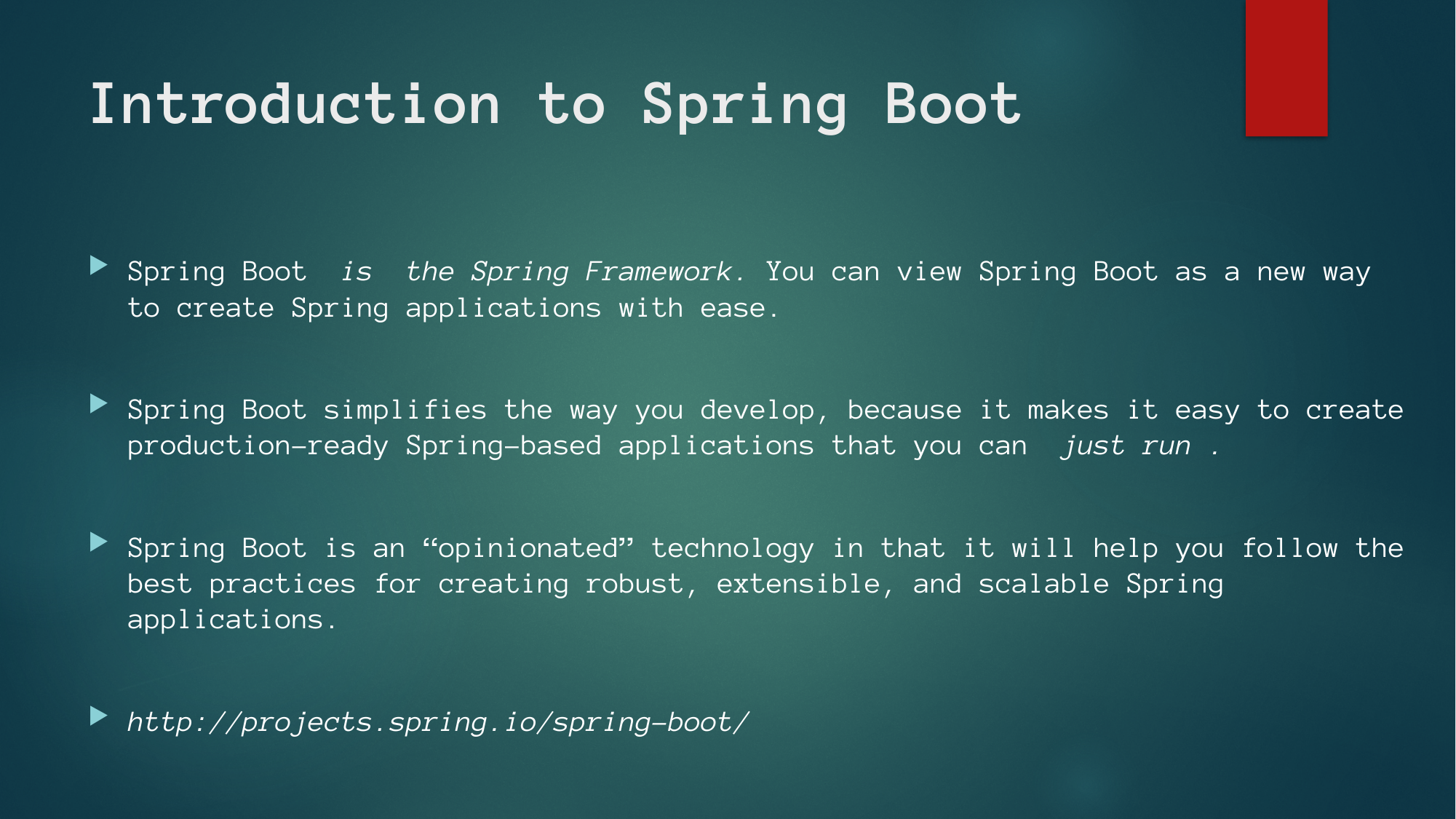

# Introduction to Spring Boot
Spring Boot  is  the Spring Framework. You can view Spring Boot as a new way to create Spring applications with ease.

Spring Boot simplifies the way you develop, because it makes it easy to create production-ready Spring-based applications that you can  just run .

Spring Boot is an “opinionated” technology in that it will help you follow the best practices for creating robust, extensible, and scalable Spring applications.

http://projects.spring.io/spring-boot/